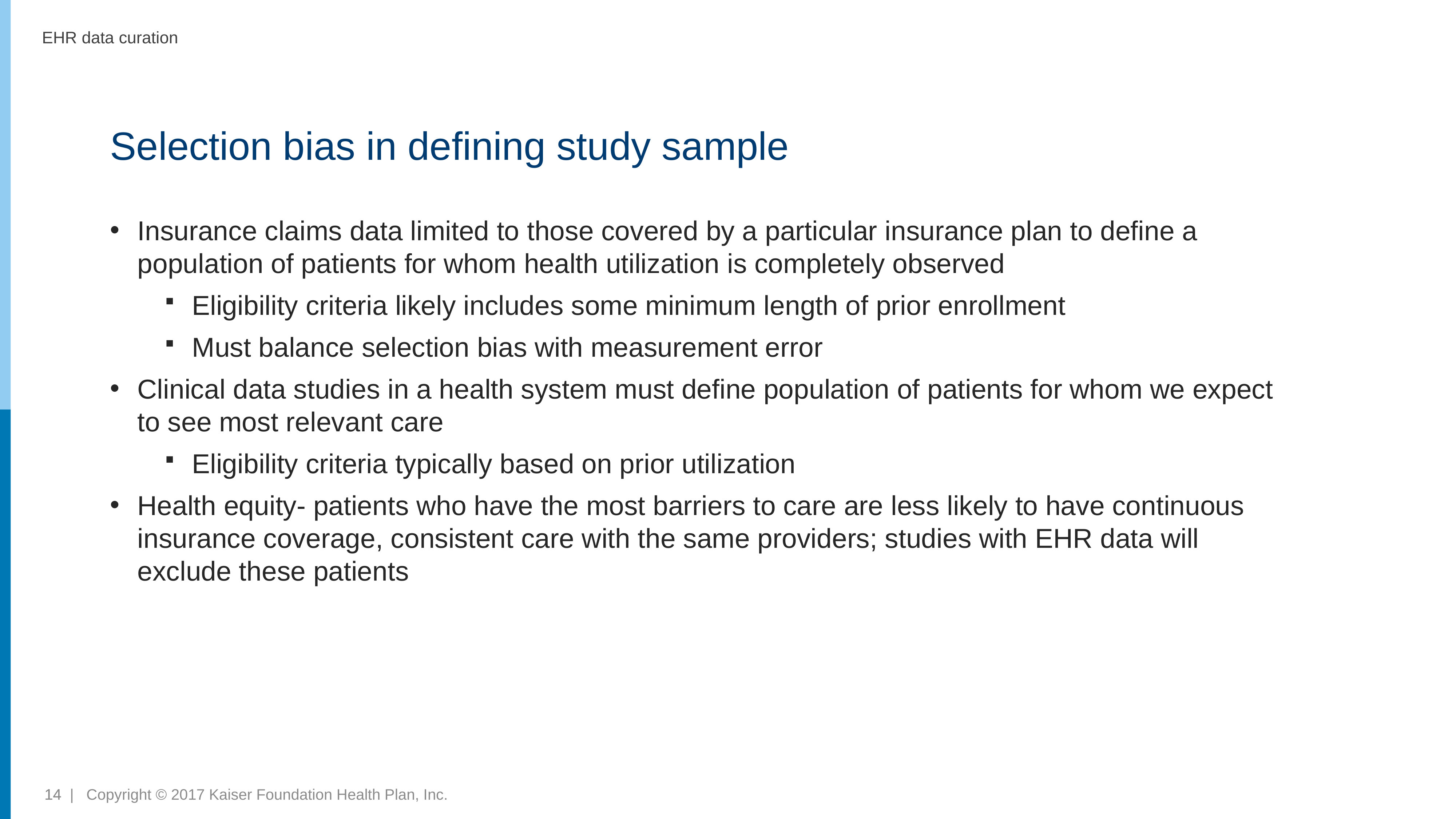

EHR data curation

# Selection bias in defining study sample
Insurance claims data limited to those covered by a particular insurance plan to define a population of patients for whom health utilization is completely observed
Eligibility criteria likely includes some minimum length of prior enrollment
Must balance selection bias with measurement error
Clinical data studies in a health system must define population of patients for whom we expect to see most relevant care
Eligibility criteria typically based on prior utilization
Health equity- patients who have the most barriers to care are less likely to have continuous insurance coverage, consistent care with the same providers; studies with EHR data will exclude these patients
14